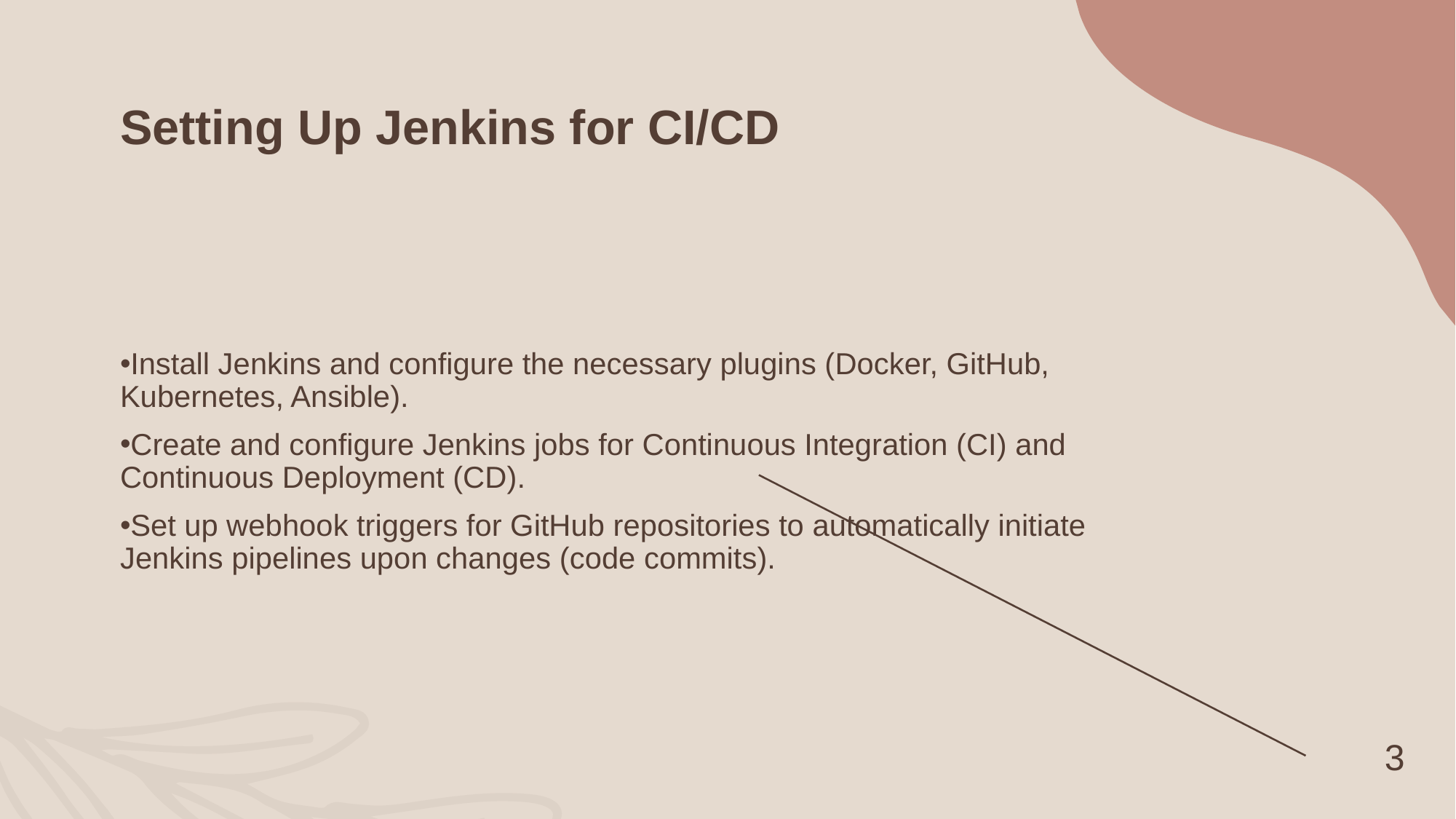

# Setting Up Jenkins for CI/CD

Install Jenkins and configure the necessary plugins (Docker, GitHub, Kubernetes, Ansible).
Create and configure Jenkins jobs for Continuous Integration (CI) and Continuous Deployment (CD).
Set up webhook triggers for GitHub repositories to automatically initiate Jenkins pipelines upon changes (code commits).

3